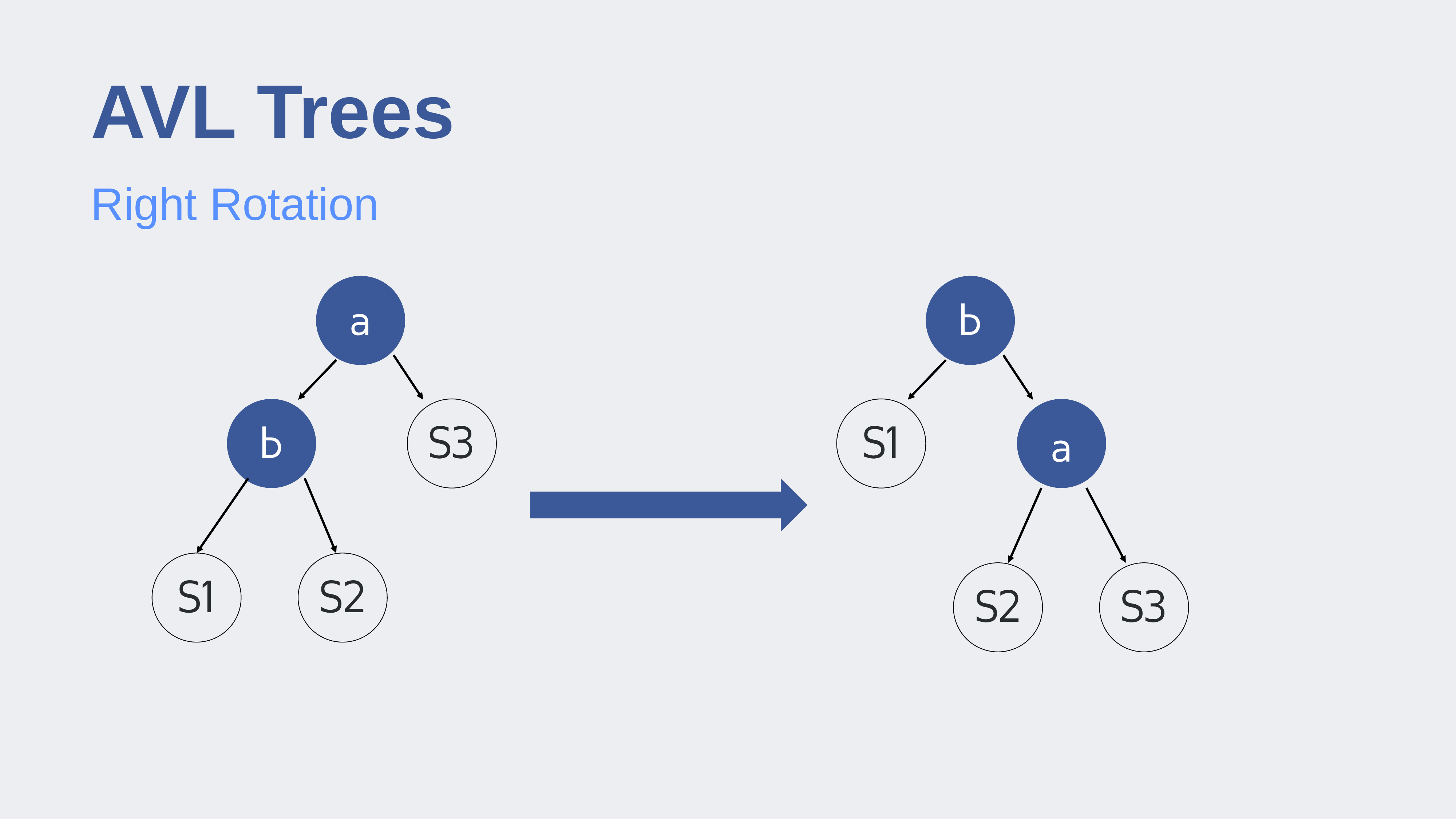

# AVL Trees
Right Rotation
a
b
b
S3
S1
a

S1
S2
S2
S3